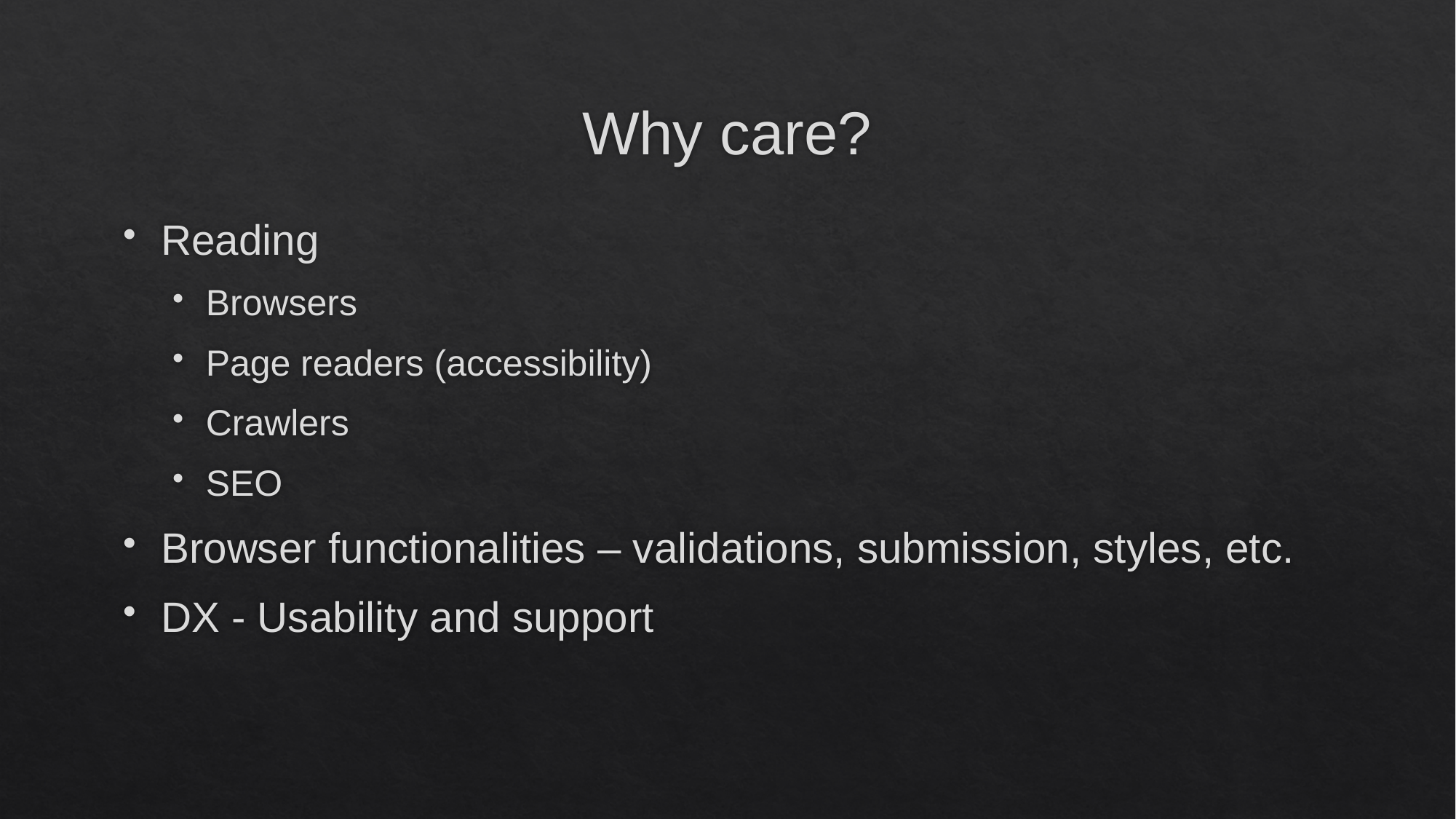

# Why care?
Reading
Browsers
Page readers (accessibility)
Crawlers
SEO
Browser functionalities – validations, submission, styles, etc.
DX - Usability and support